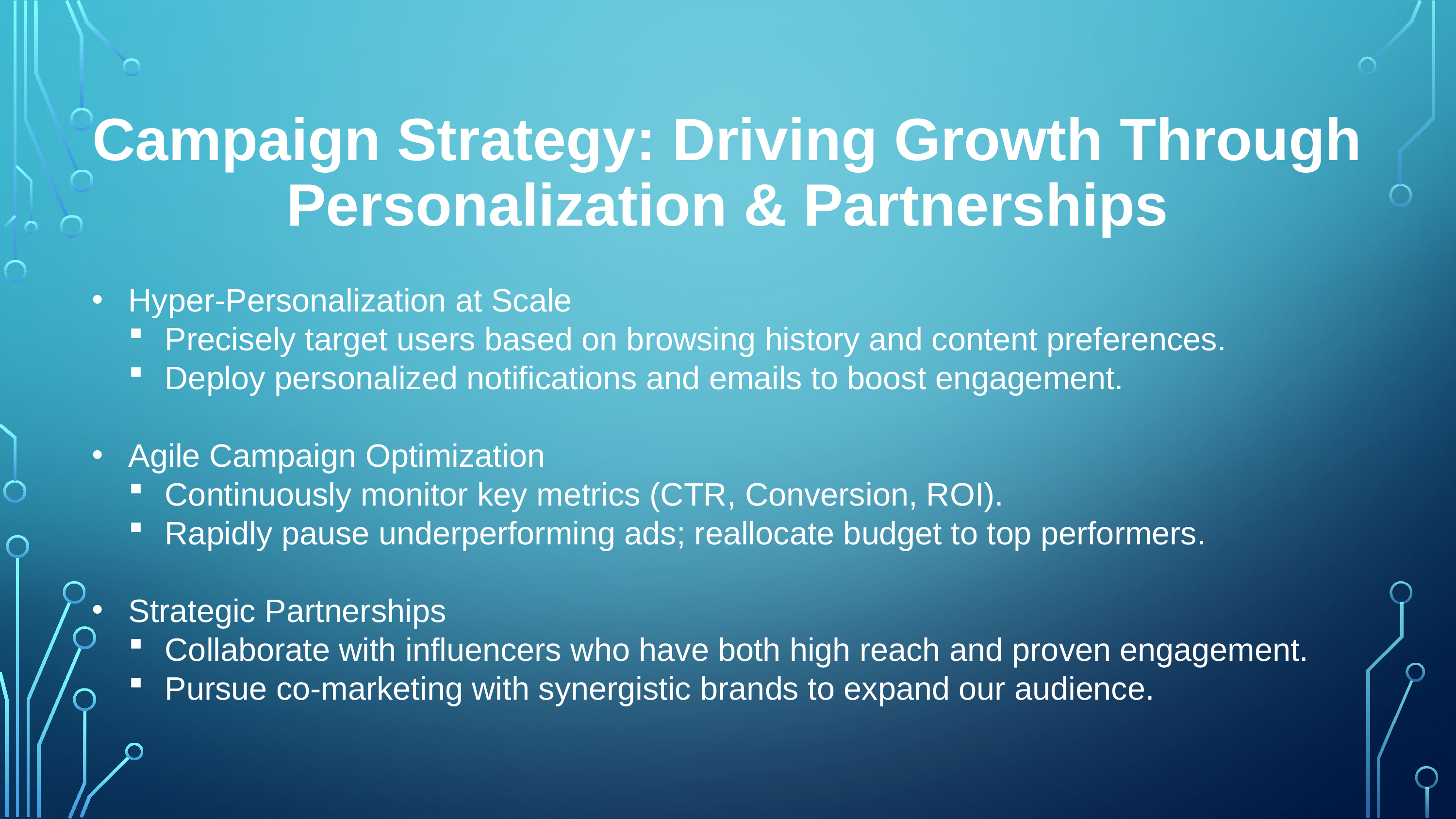

Campaign Strategy: Driving Growth Through Personalization & Partnerships
Hyper-Personalization at Scale
Precisely target users based on browsing history and content preferences.
Deploy personalized notifications and emails to boost engagement.

Agile Campaign Optimization
Continuously monitor key metrics (CTR, Conversion, ROI).
Rapidly pause underperforming ads; reallocate budget to top performers.

Strategic Partnerships
Collaborate with influencers who have both high reach and proven engagement.
Pursue co-marketing with synergistic brands to expand our audience.